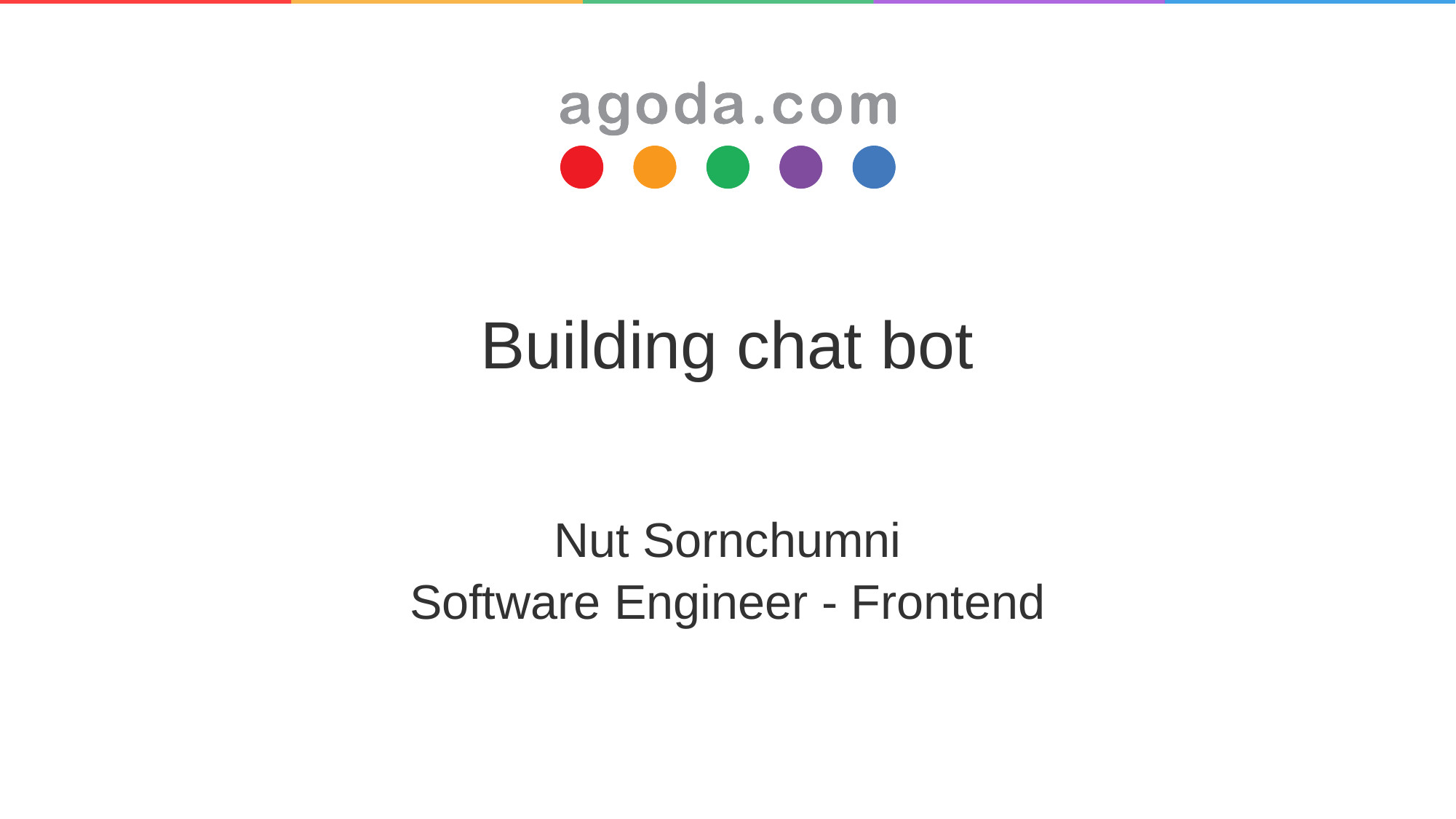

# Building chat bot
Nut Sornchumni
Software Engineer - Frontend